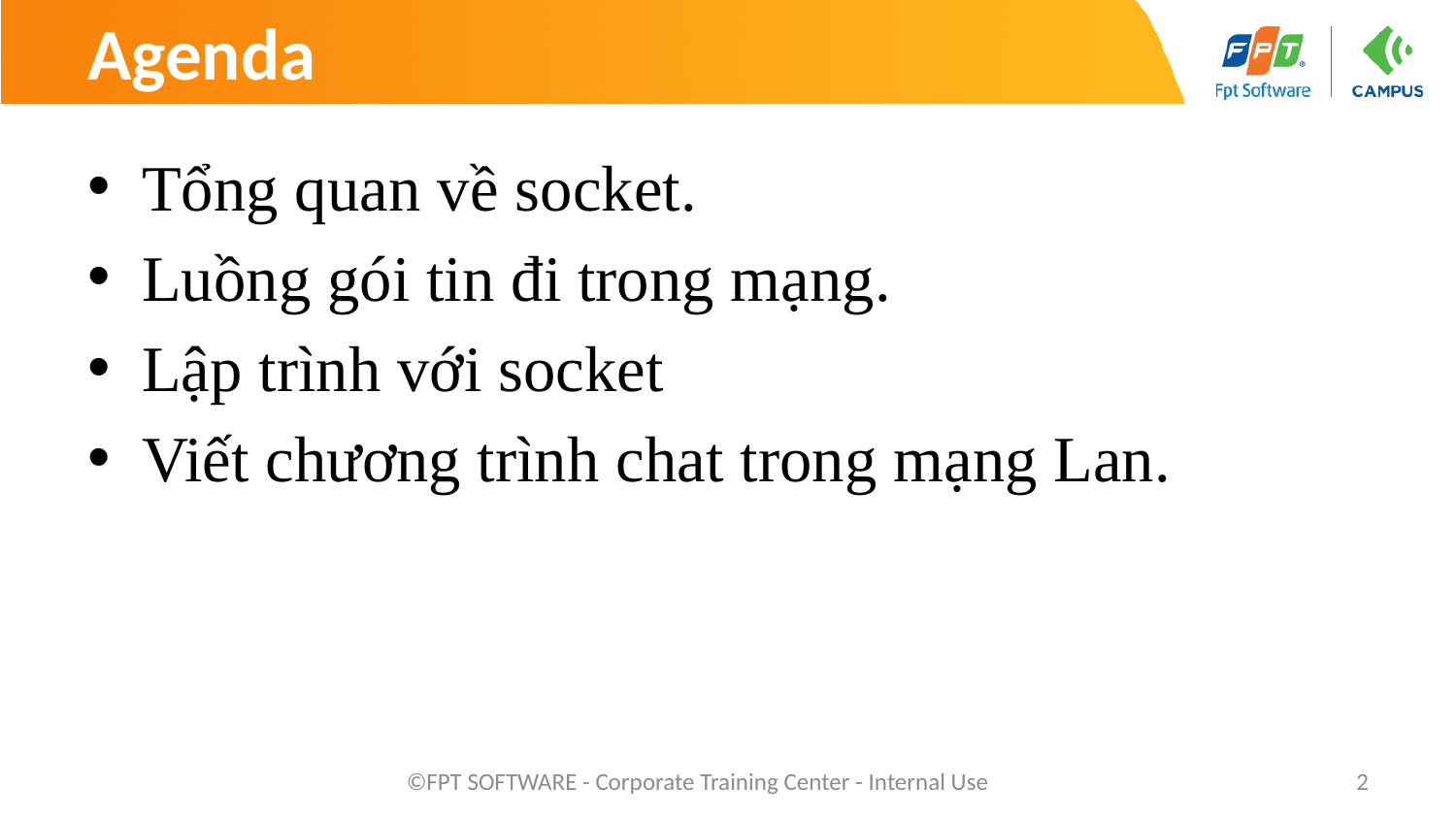

# Agenda
Tổng quan về socket.
Luồng gói tin đi trong mạng.
Lập trình với socket
Viết chương trình chat trong mạng Lan.
©FPT SOFTWARE - Corporate Training Center - Internal Use
2